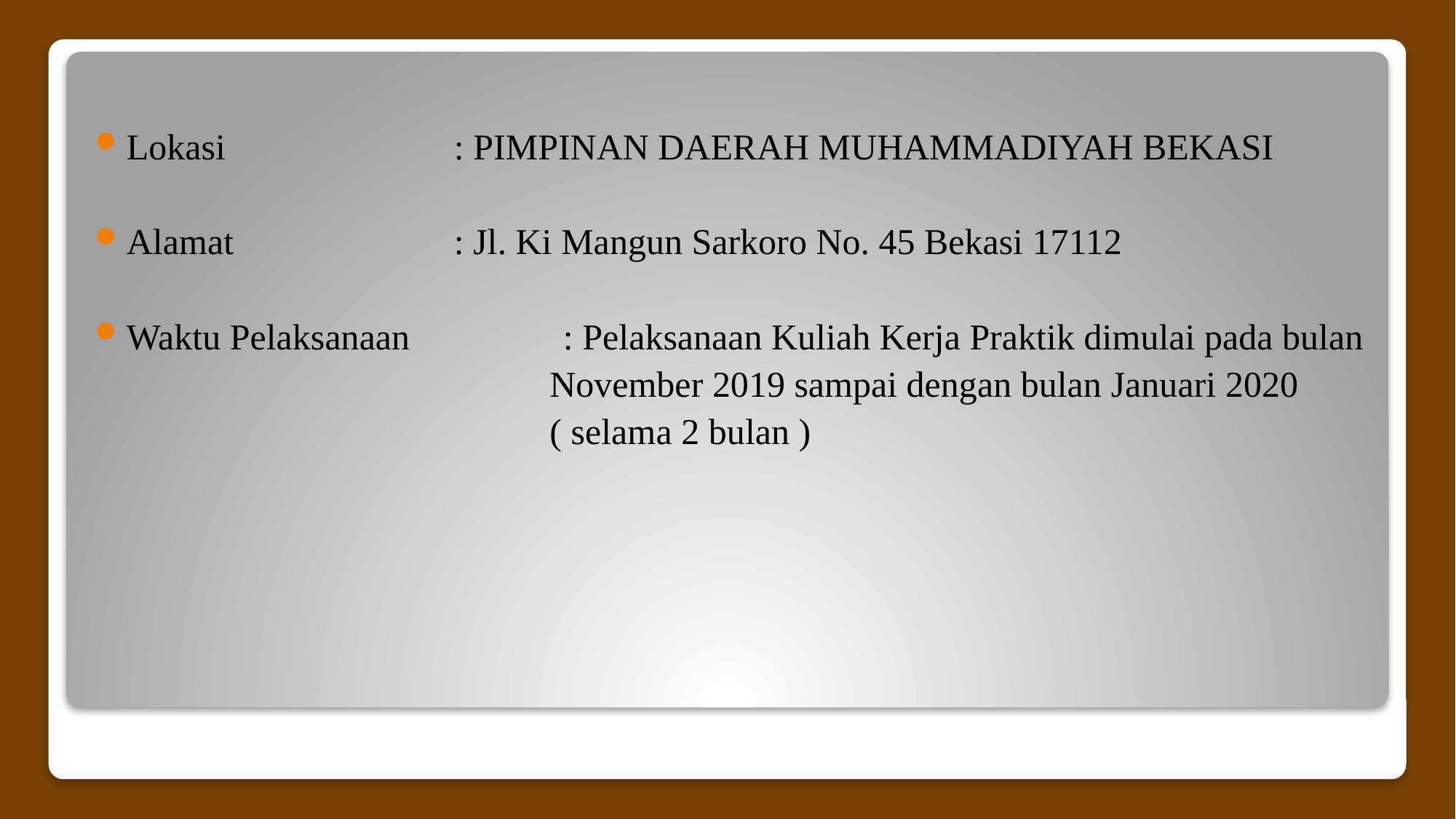

Lokasi			: PIMPINAN DAERAH MUHAMMADIYAH BEKASI

Alamat			: Jl. Ki Mangun Sarkoro No. 45 Bekasi 17112

Waktu Pelaksanaan		: Pelaksanaan Kuliah Kerja Praktik dimulai pada bulan
				  November 2019 sampai dengan bulan Januari 2020
				  ( selama 2 bulan )